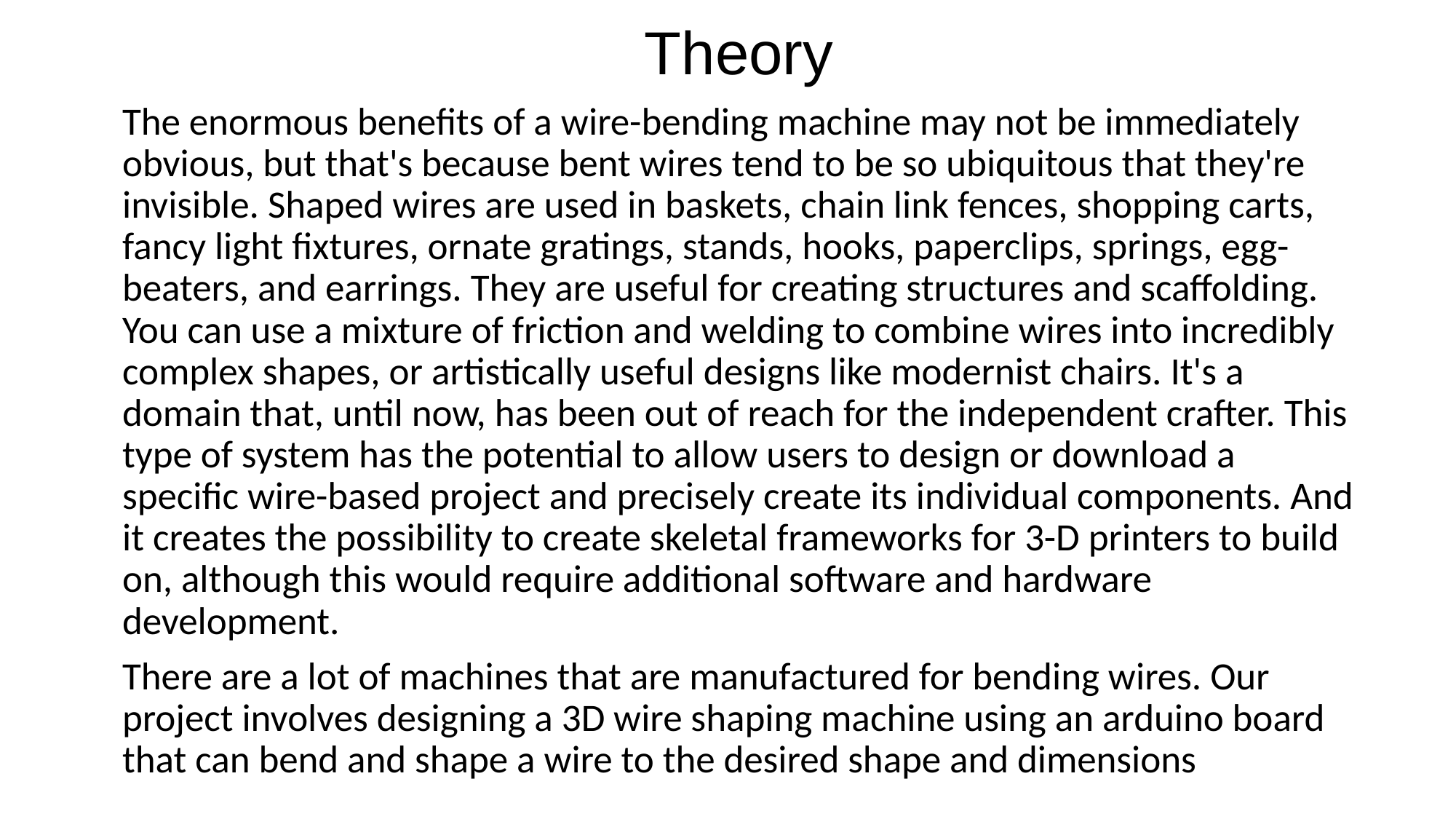

Theory
The enormous benefits of a wire-bending machine may not be immediately obvious, but that's because bent wires tend to be so ubiquitous that they're invisible. Shaped wires are used in baskets, chain link fences, shopping carts, fancy light fixtures, ornate gratings, stands, hooks, paperclips, springs, egg-beaters, and earrings. They are useful for creating structures and scaffolding. You can use a mixture of friction and welding to combine wires into incredibly complex shapes, or artistically useful designs like modernist chairs. It's a domain that, until now, has been out of reach for the independent crafter. This type of system has the potential to allow users to design or download a specific wire-based project and precisely create its individual components. And it creates the possibility to create skeletal frameworks for 3-D printers to build on, although this would require additional software and hardware development.
There are a lot of machines that are manufactured for bending wires. Our project involves designing a 3D wire shaping machine using an arduino board that can bend and shape a wire to the desired shape and dimensions